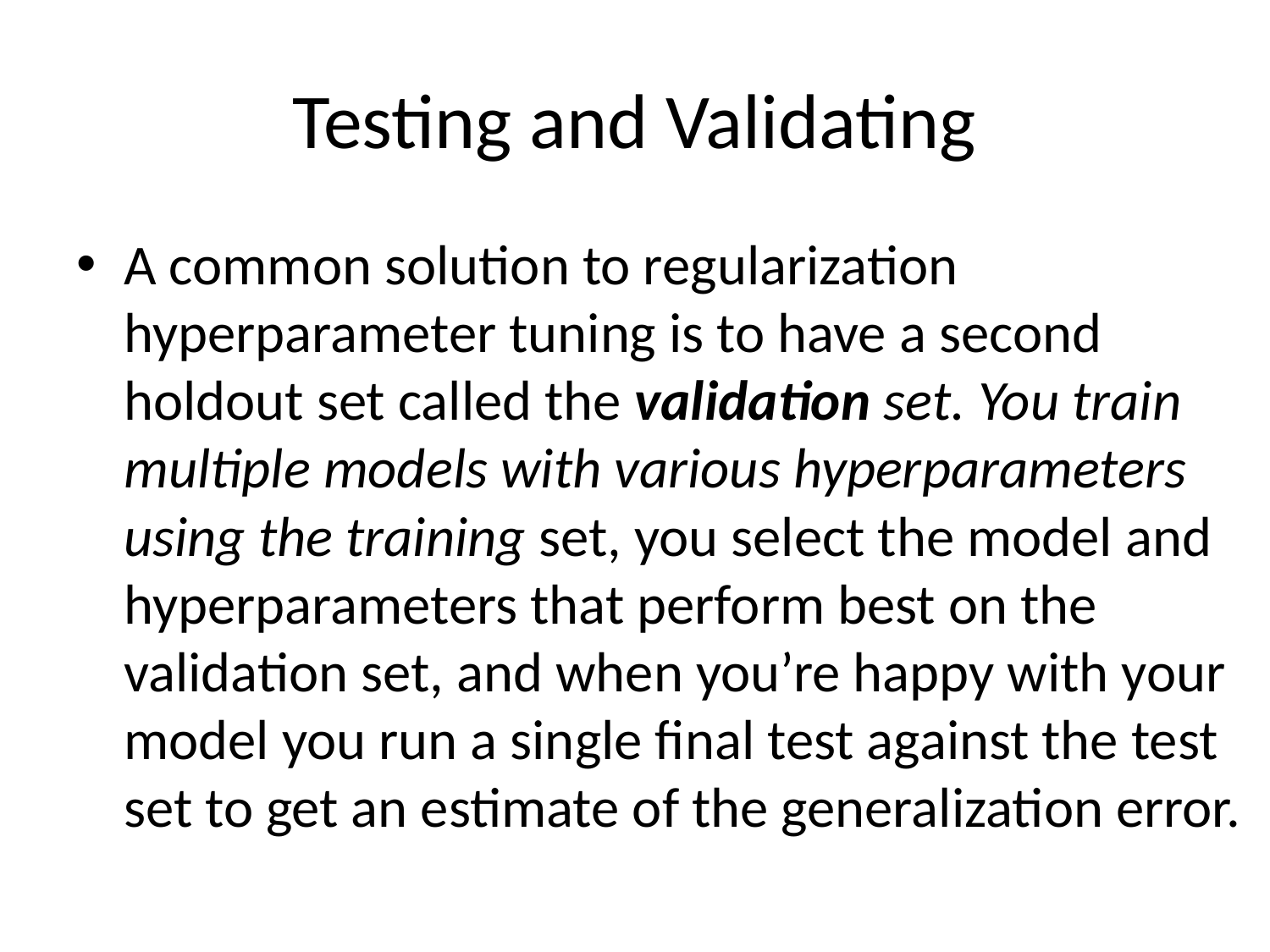

# Testing and Validating
A common solution to regularization hyperparameter tuning is to have a second holdout set called the validation set. You train multiple models with various hyperparameters using the training set, you select the model and hyperparameters that perform best on the validation set, and when you’re happy with your model you run a single final test against the test set to get an estimate of the generalization error.